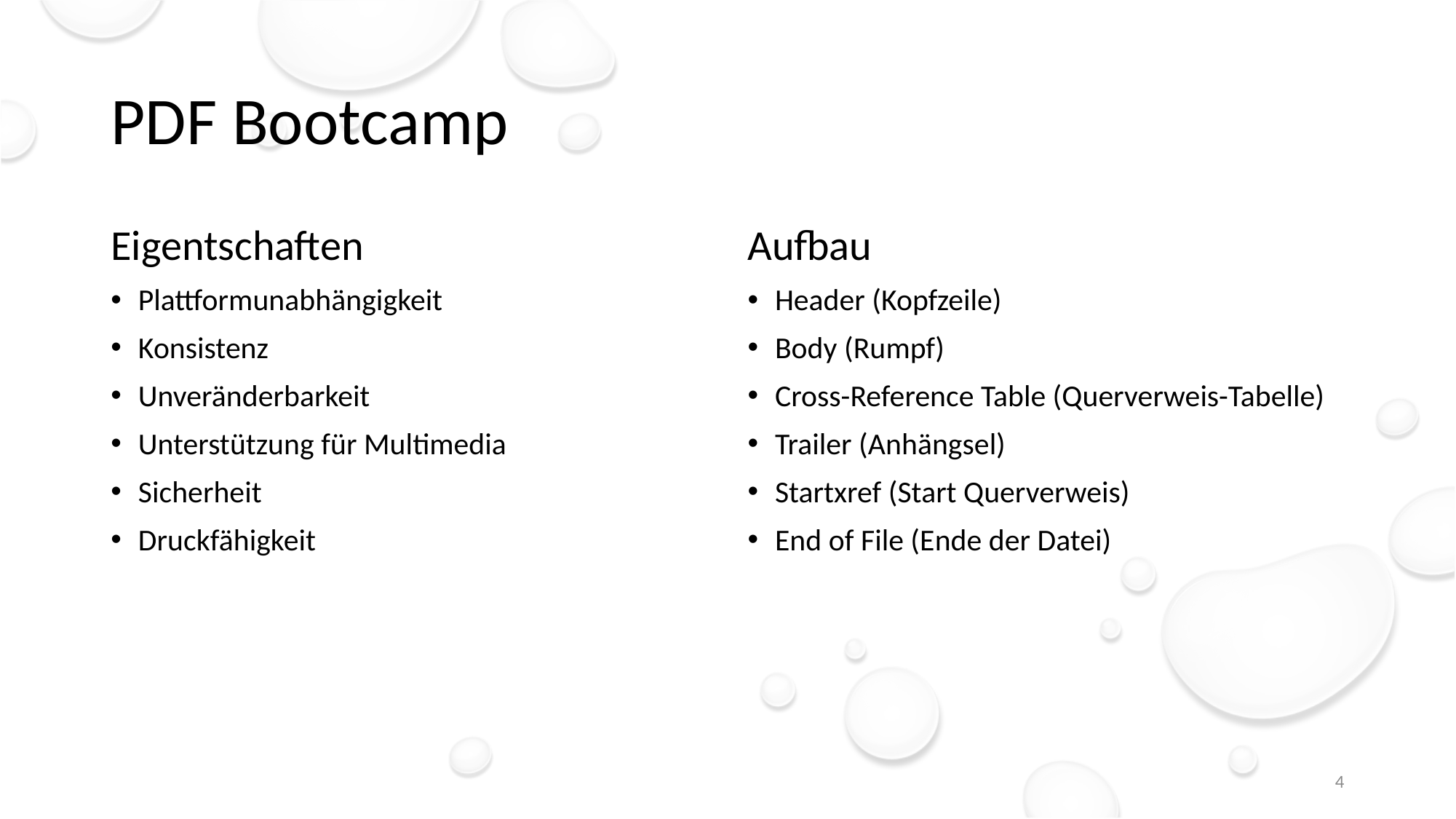

# PDF Bootcamp
Eigentschaften
Plattformunabhängigkeit
Konsistenz
Unveränderbarkeit
Unterstützung für Multimedia
Sicherheit
Druckfähigkeit
Aufbau
Header (Kopfzeile)
Body (Rumpf)
Cross-Reference Table (Querverweis-Tabelle)
Trailer (Anhängsel)
Startxref (Start Querverweis)
End of File (Ende der Datei)
4